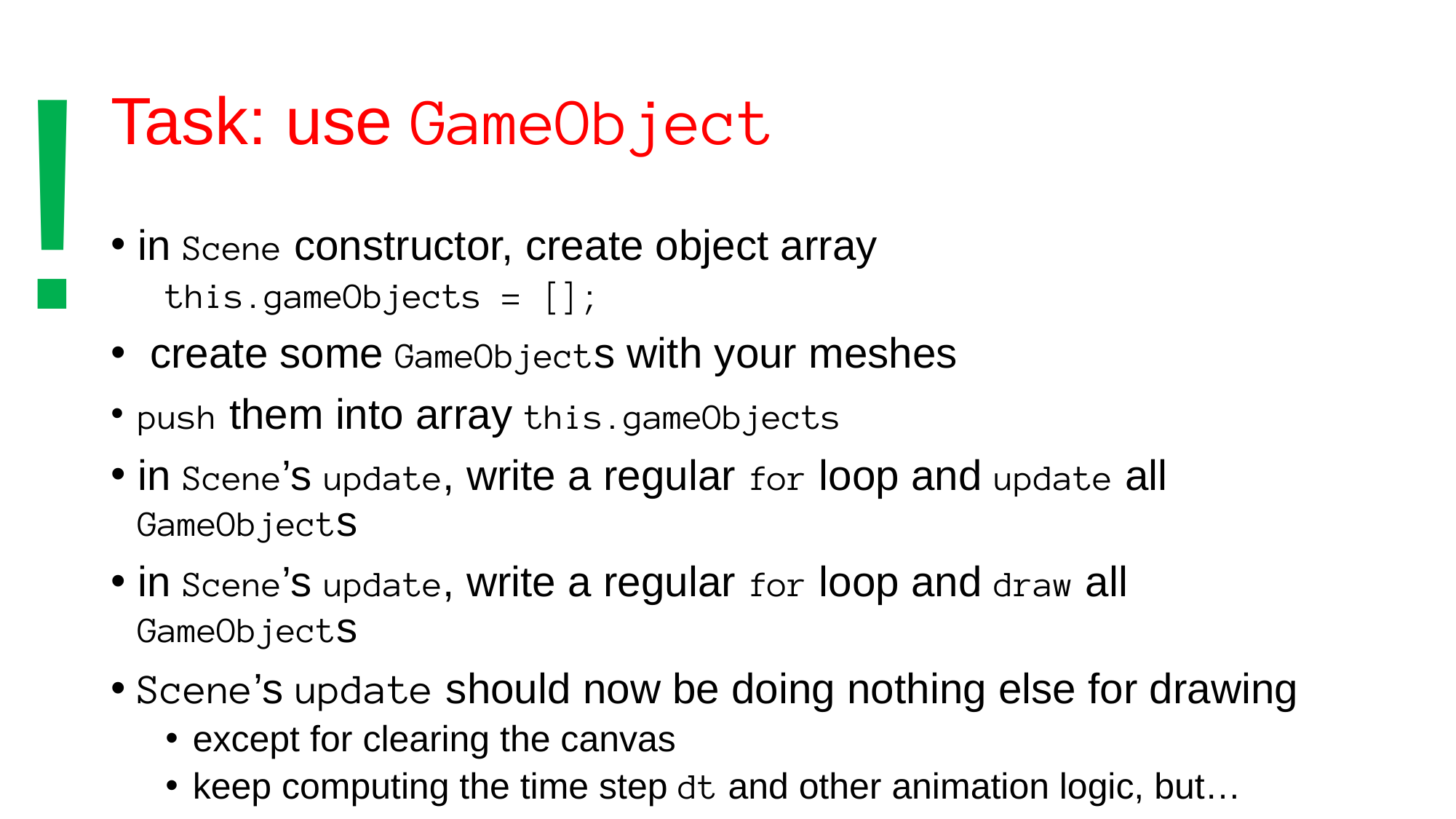

!
# Task: use GameObject
in Scene constructor, create object array
this.gameObjects = [];
 create some GameObjects with your meshes
push them into array this.gameObjects
in Scene’s update, write a regular for loop and update all GameObjects
in Scene’s update, write a regular for loop and draw all GameObjects
Scene’s update should now be doing nothing else for drawing
except for clearing the canvas
keep computing the time step dt and other animation logic, but…